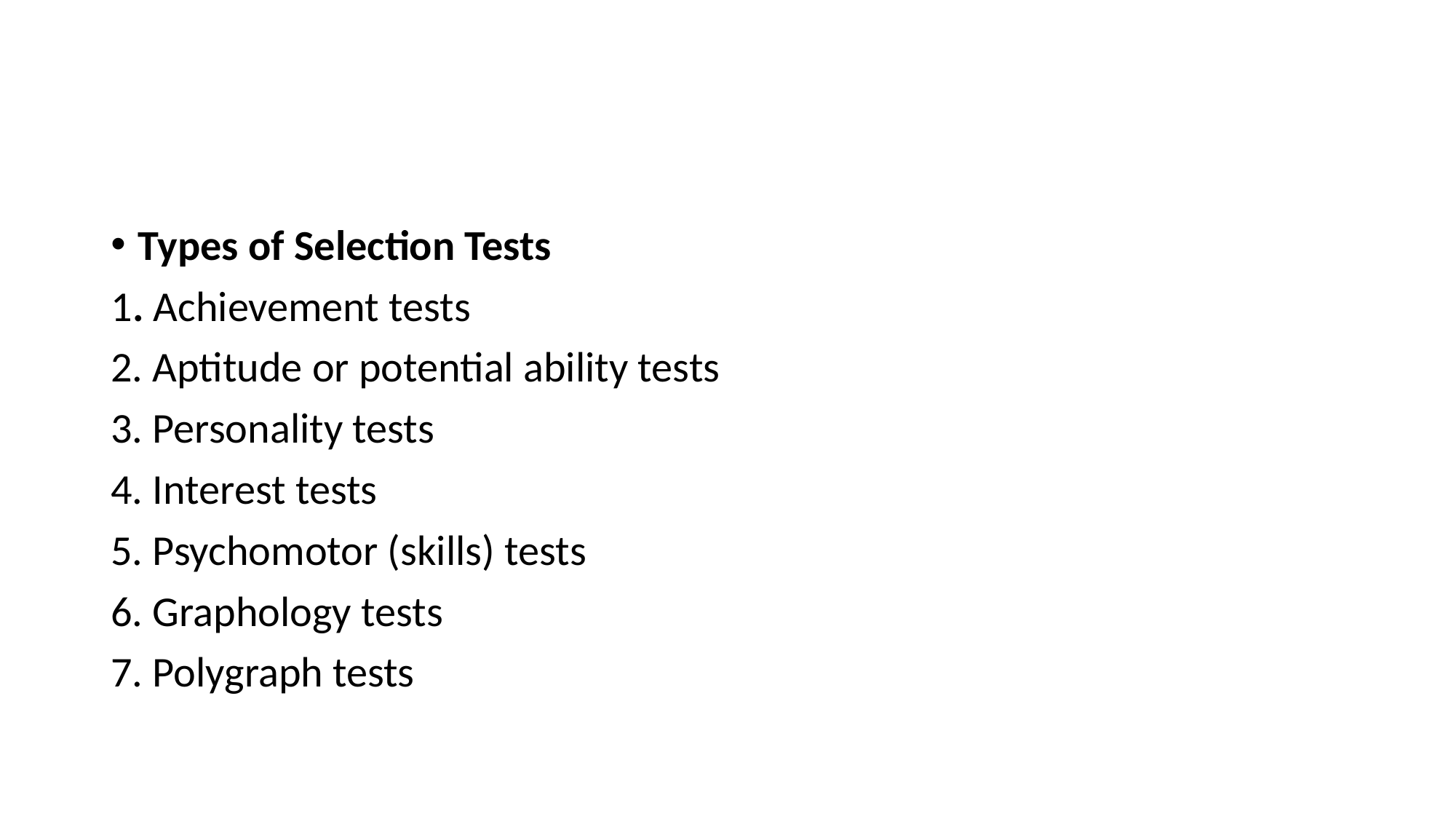

#
Types of Selection Tests
1. Achievement tests
2. Aptitude or potential ability tests
3. Personality tests
4. Interest tests
5. Psychomotor (skills) tests
6. Graphology tests
7. Polygraph tests